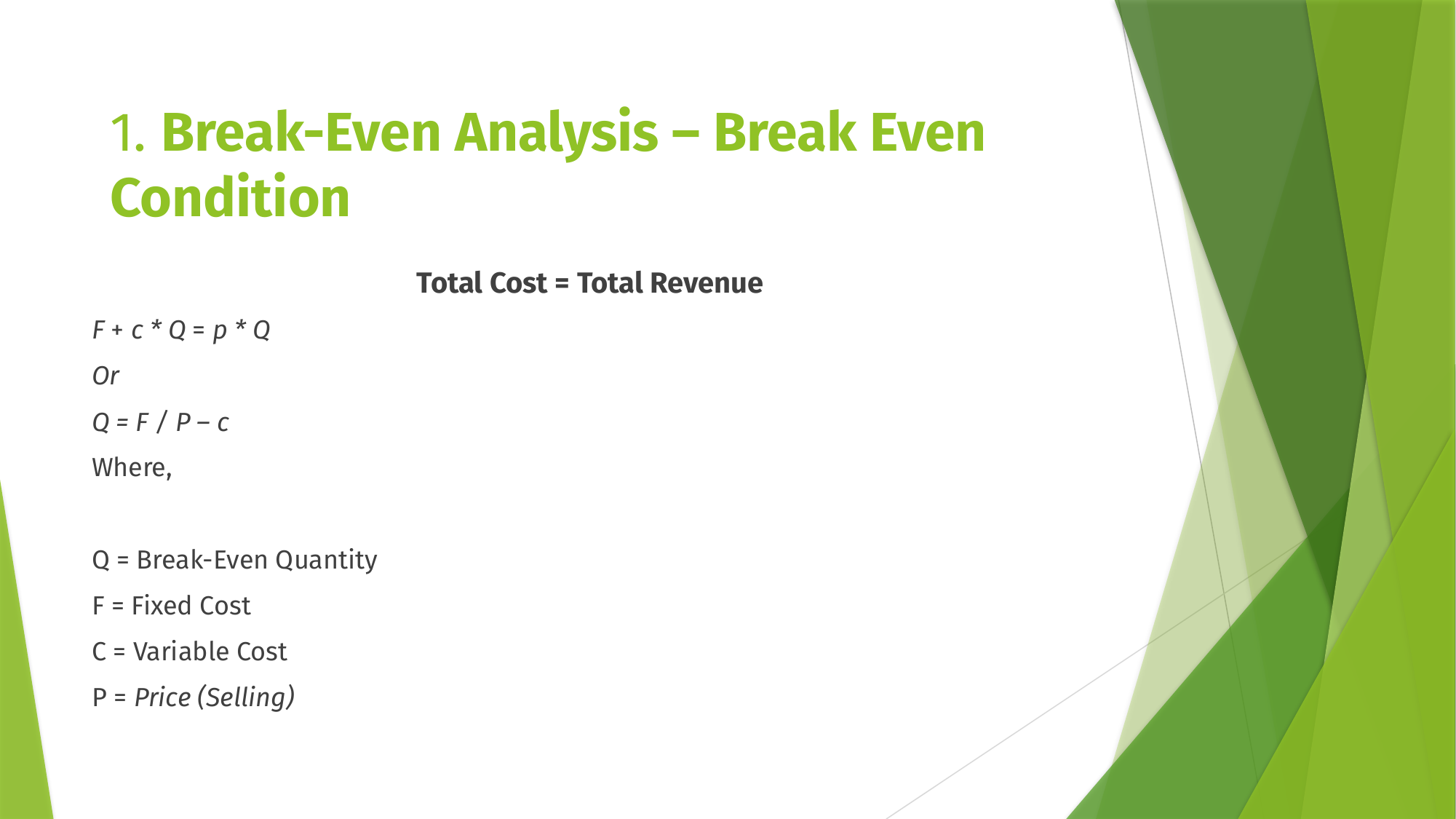

1. Break-Even Analysis – Break Even Condition
Total Cost = Total Revenue
F + c * Q = p * Q
Or
Q = F / P – c
Where,

Q = Break-Even Quantity
F = Fixed Cost
C = Variable Cost
P = Price (Selling)